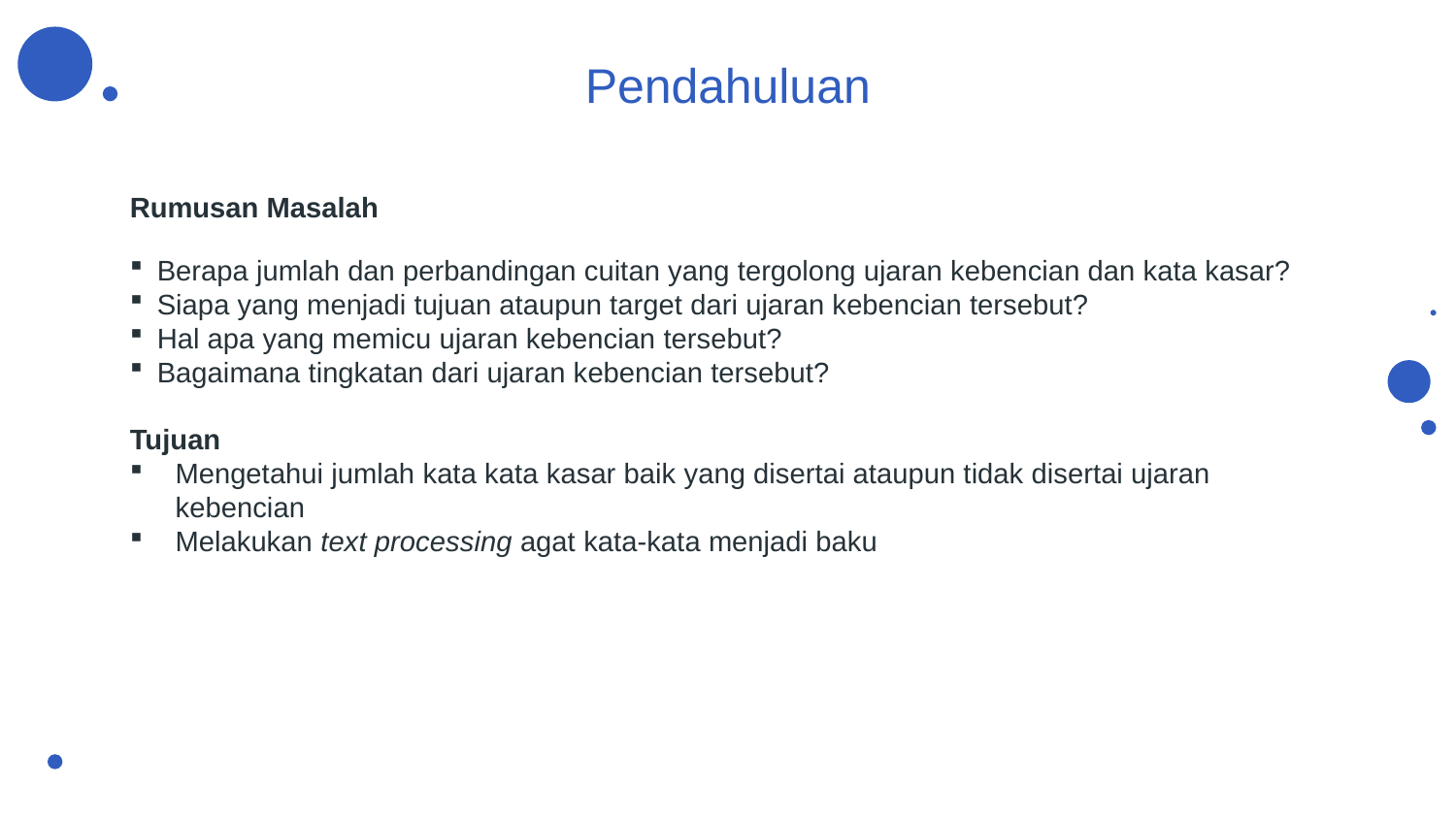

# Pendahuluan
Rumusan Masalah

Berapa jumlah dan perbandingan cuitan yang tergolong ujaran kebencian dan kata kasar?
Siapa yang menjadi tujuan ataupun target dari ujaran kebencian tersebut?
Hal apa yang memicu ujaran kebencian tersebut?
Bagaimana tingkatan dari ujaran kebencian tersebut?

Tujuan
Mengetahui jumlah kata kata kasar baik yang disertai ataupun tidak disertai ujaran kebencian
Melakukan text processing agat kata-kata menjadi baku